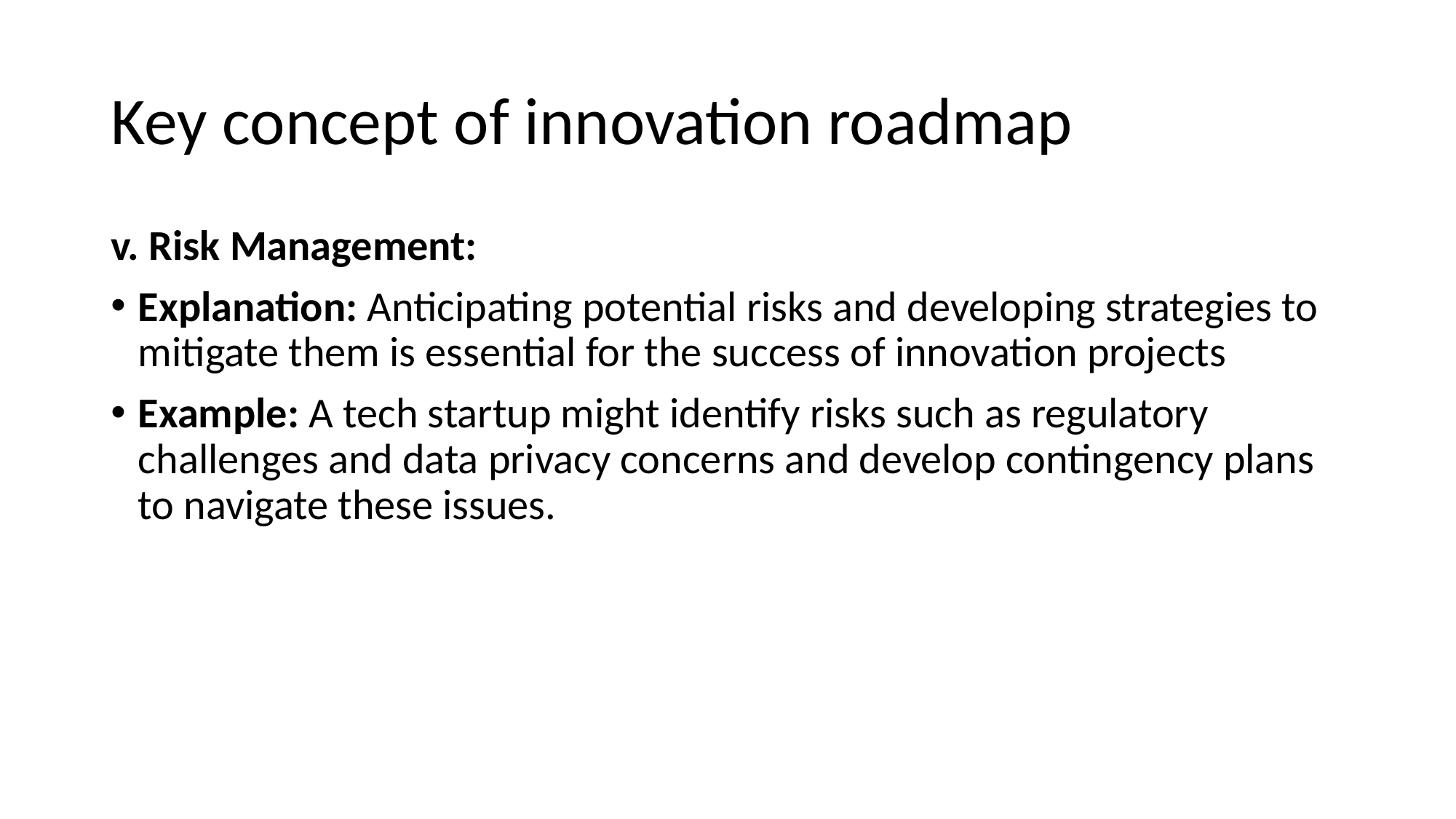

# Key concept of innovation roadmap
v. Risk Management:
Explanation: Anticipating potential risks and developing strategies to mitigate them is essential for the success of innovation projects
Example: A tech startup might identify risks such as regulatory challenges and data privacy concerns and develop contingency plans to navigate these issues.